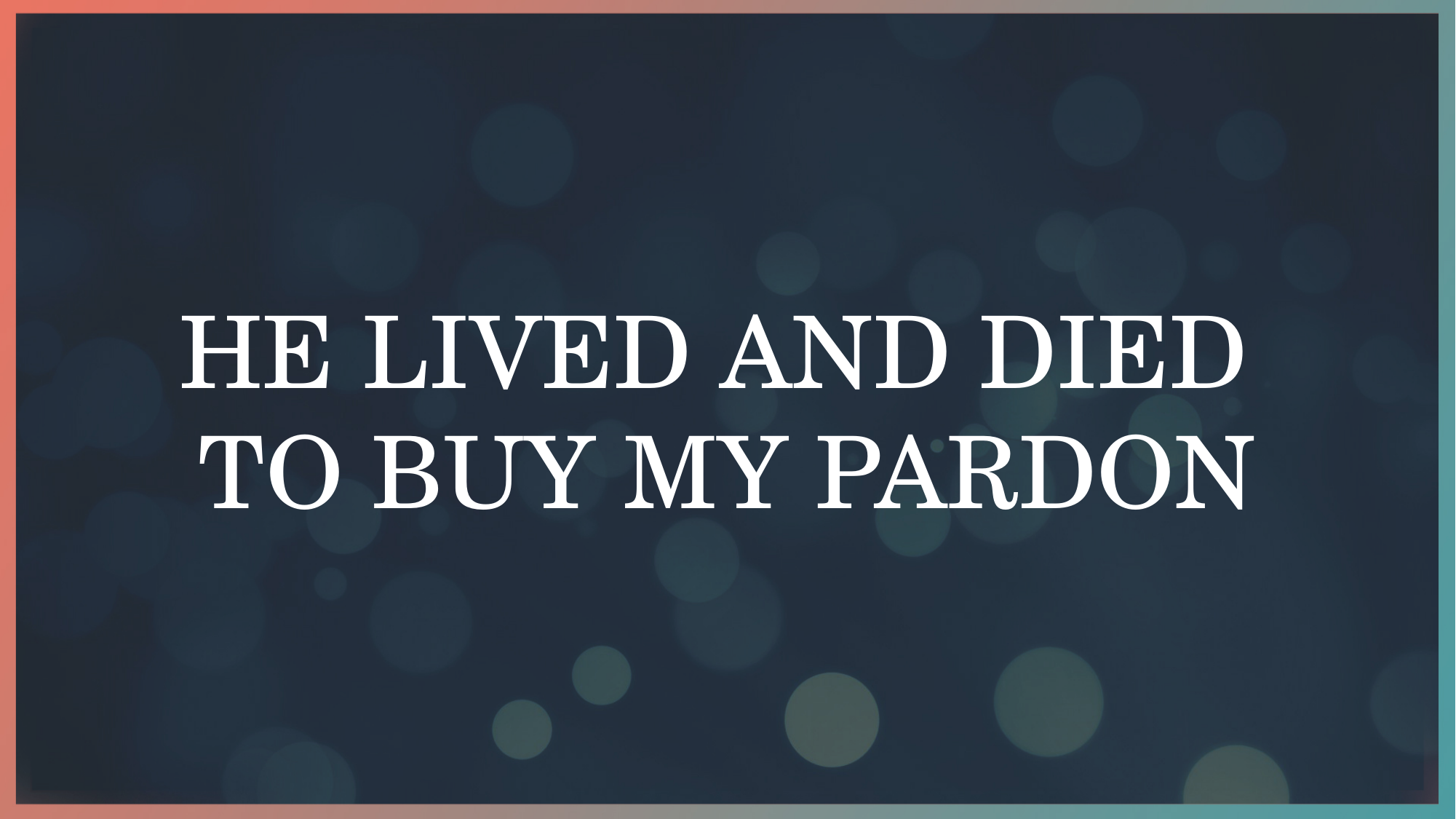

HE LIVED AND DIED
TO BUY MY PARDON